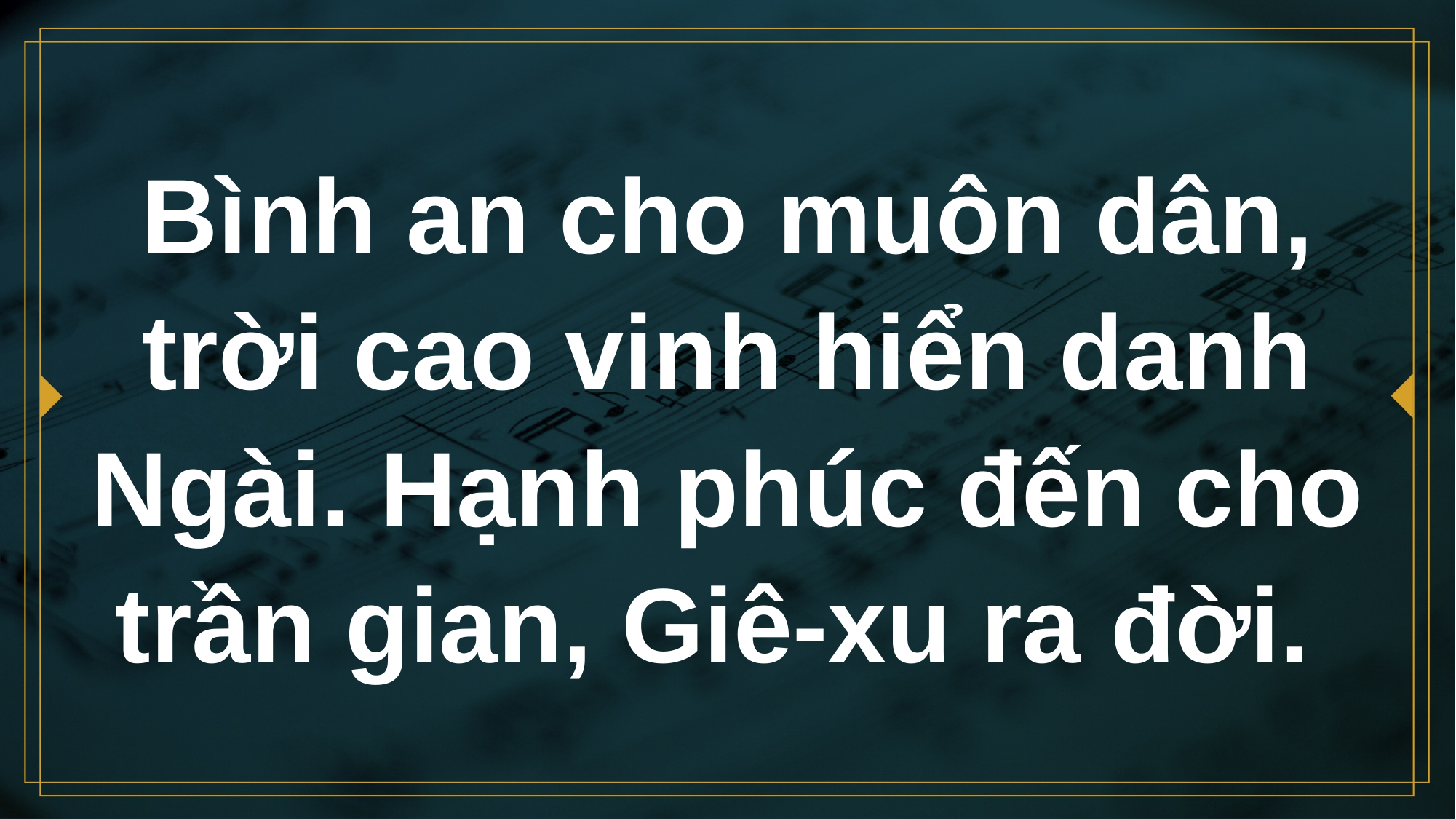

# Bình an cho muôn dân, trời cao vinh hiển danh Ngài. Hạnh phúc đến cho trần gian, Giê-xu ra đời.